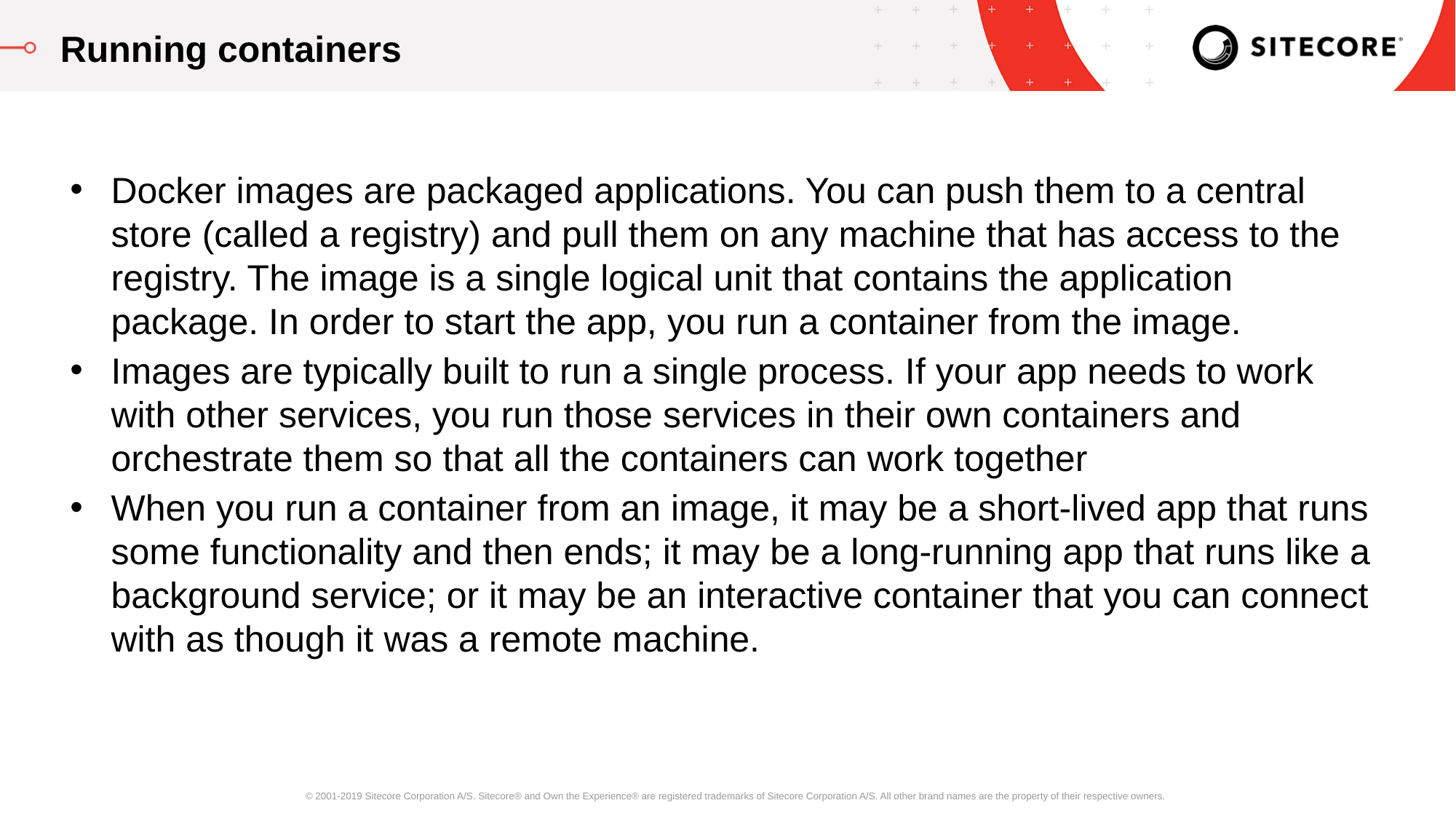

Running containers
Docker images are packaged applications. You can push them to a central store (called a registry) and pull them on any machine that has access to the registry. The image is a single logical unit that contains the application package. In order to start the app, you run a container from the image.
Images are typically built to run a single process. If your app needs to work with other services, you run those services in their own containers and orchestrate them so that all the containers can work together
When you run a container from an image, it may be a short-lived app that runs some functionality and then ends; it may be a long-running app that runs like a background service; or it may be an interactive container that you can connect with as though it was a remote machine.